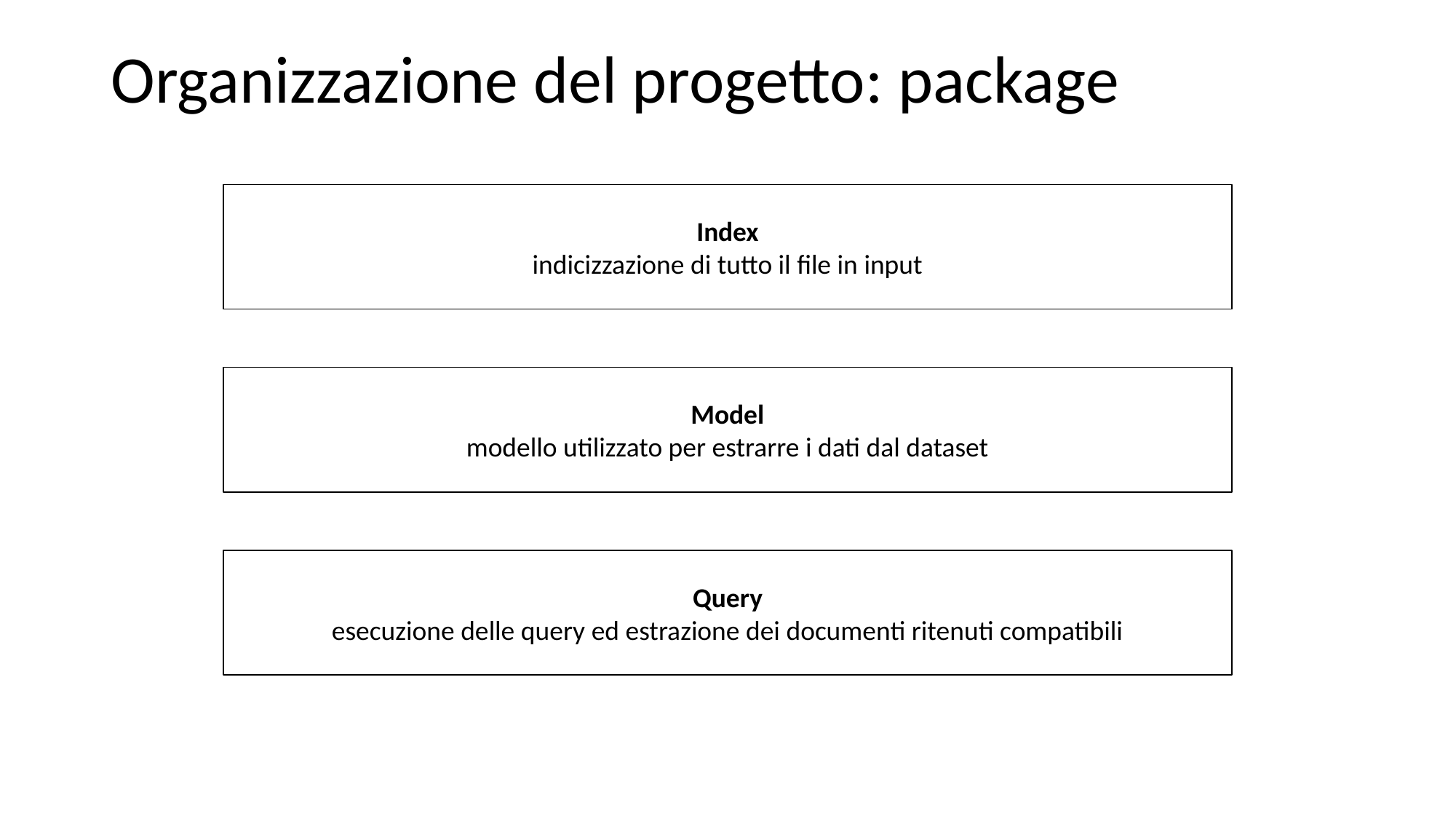

# Organizzazione del progetto: package
Index
indicizzazione di tutto il file in input
Model
modello utilizzato per estrarre i dati dal dataset
Query
esecuzione delle query ed estrazione dei documenti ritenuti compatibili